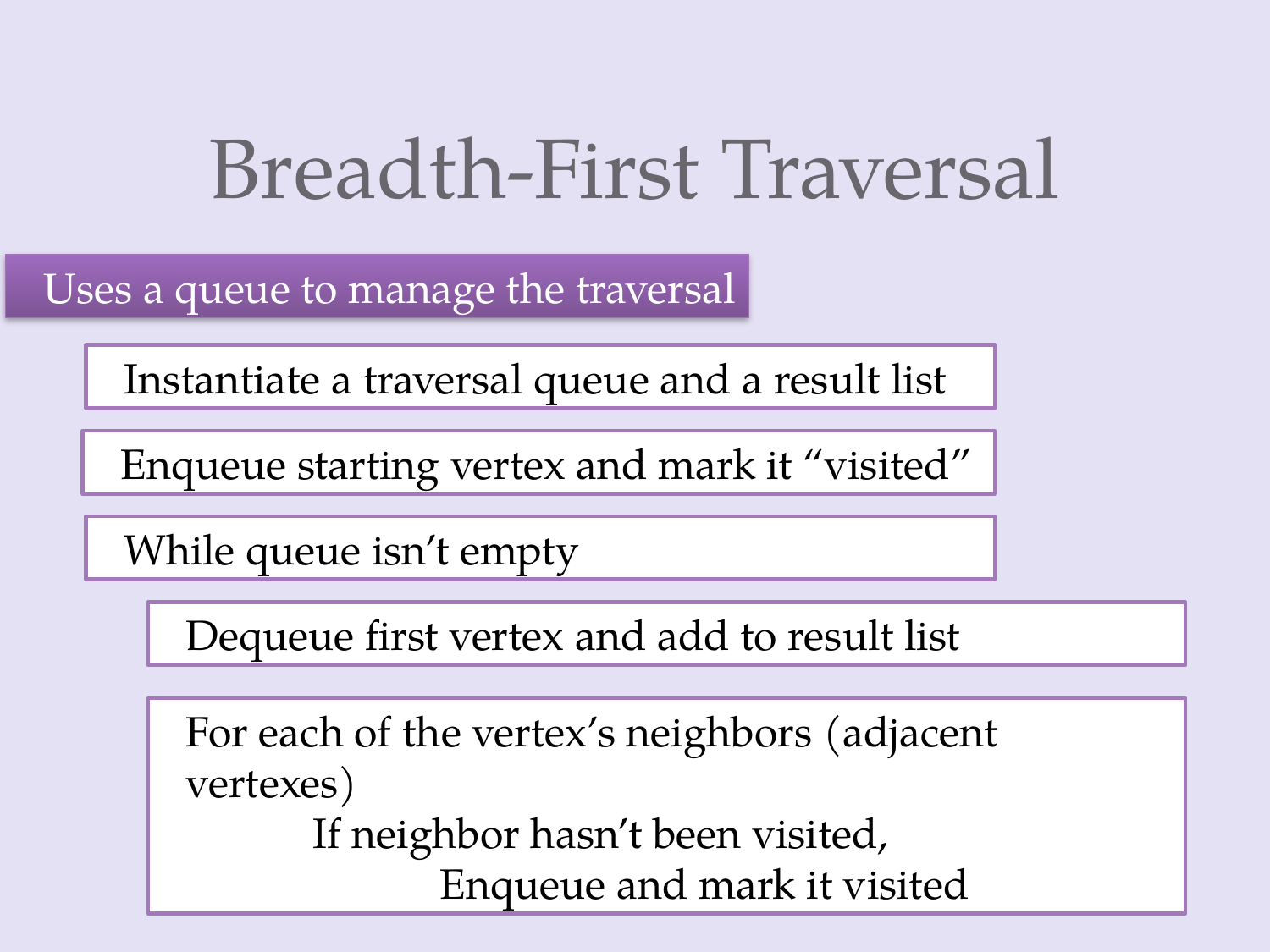

# Breadth-First Traversal
Uses a queue to manage the traversal
Instantiate a traversal queue and a result list
Enqueue starting vertex and mark it “visited”
While queue isn’t empty
Dequeue first vertex and add to result list
For each of the vertex’s neighbors (adjacent vertexes)
	If neighbor hasn’t been visited,
		Enqueue and mark it visited